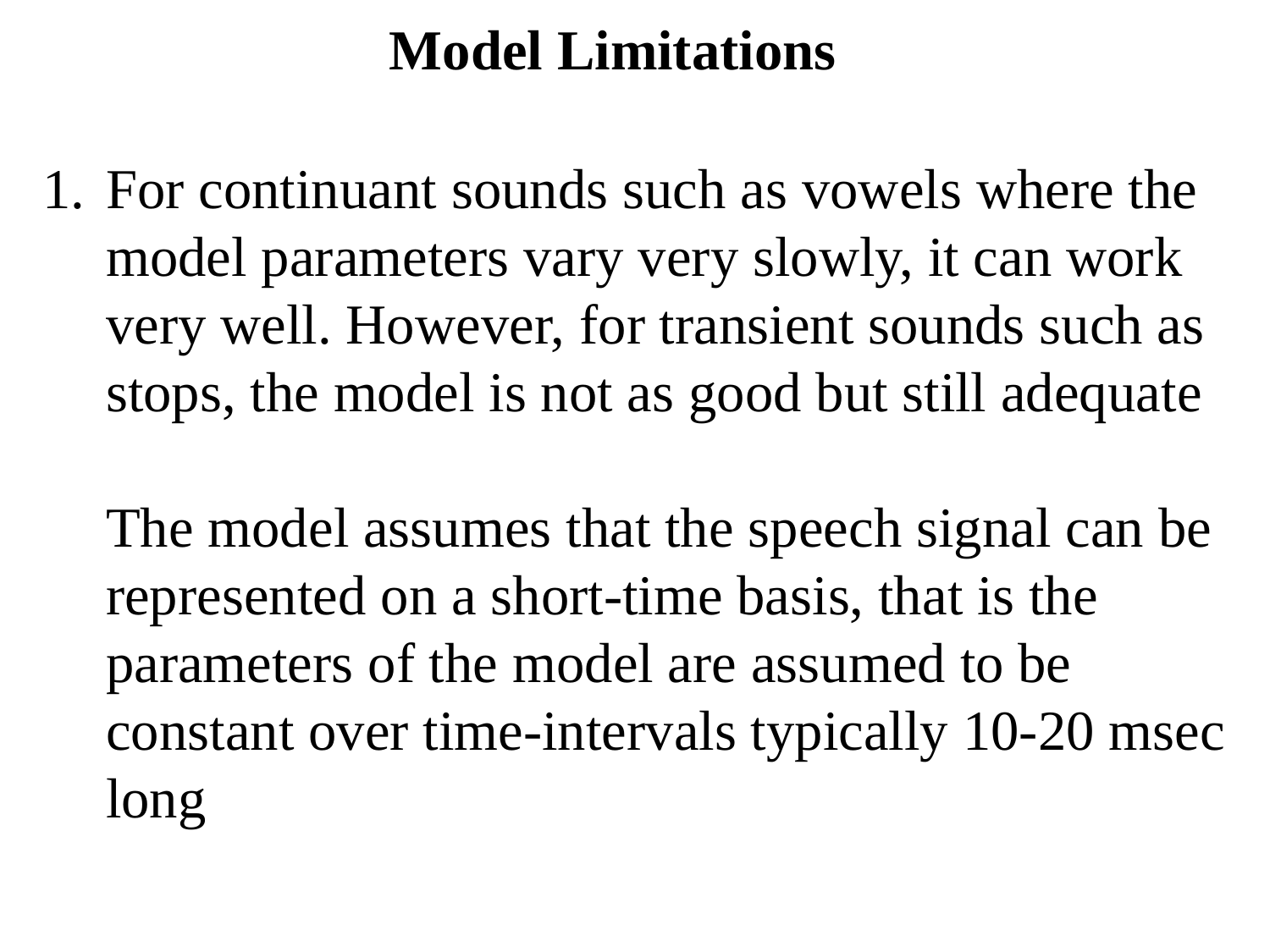

Model Limitations
For continuant sounds such as vowels where the model parameters vary very slowly, it can work very well. However, for transient sounds such as stops, the model is not as good but still adequate

	The model assumes that the speech signal can be represented on a short-time basis, that is the parameters of the model are assumed to be constant over time-intervals typically 10-20 msec long